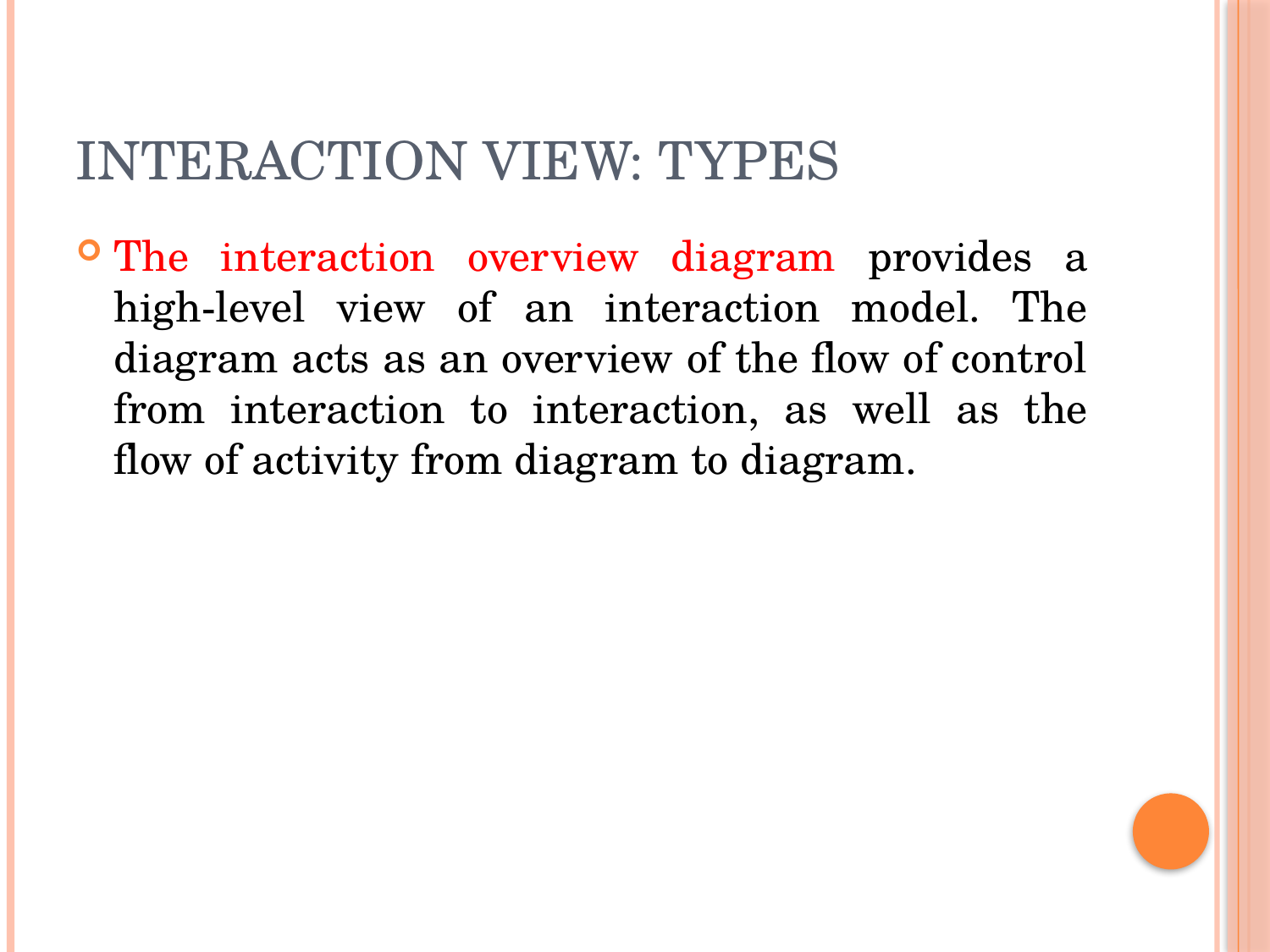

# Interaction view: types
The interaction overview diagram provides a high-level view of an interaction model. The diagram acts as an overview of the flow of control from interaction to interaction, as well as the flow of activity from diagram to diagram.